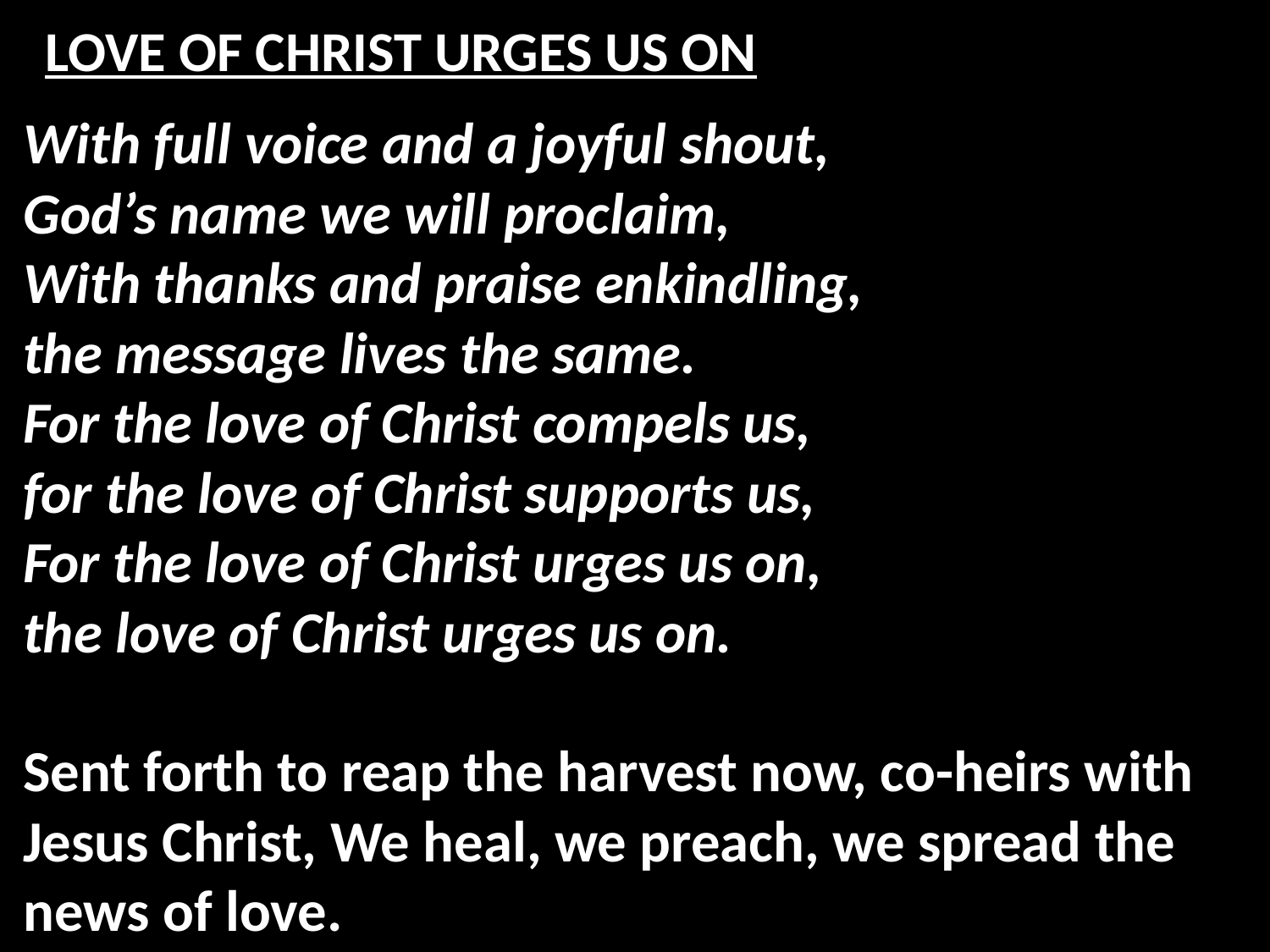

# LOVE OF CHRIST URGES US ON
With full voice and a joyful shout,
God’s name we will proclaim,
With thanks and praise enkindling,
the message lives the same.
For the love of Christ compels us,
for the love of Christ supports us,
For the love of Christ urges us on,
the love of Christ urges us on.

Sent forth to reap the harvest now, co-heirs with Jesus Christ, We heal, we preach, we spread the news of love.